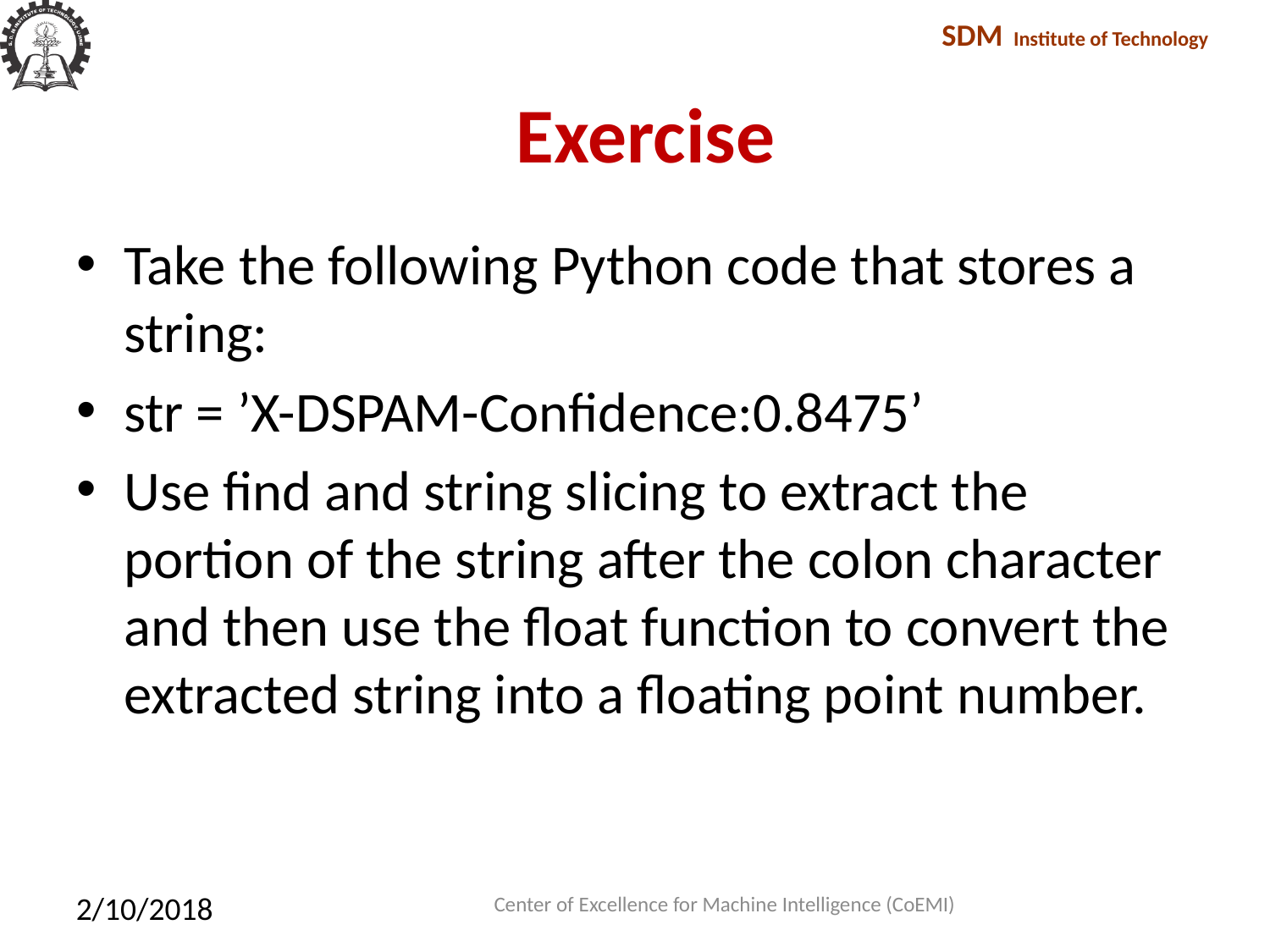

# Exercise
Take the following Python code that stores a string:
str = ’X-DSPAM-Confidence:0.8475’
Use find and string slicing to extract the portion of the string after the colon character and then use the float function to convert the extracted string into a ﬂoating point number.

Center of Excellence for Machine Intelligence (CoEMI)
2/10/2018